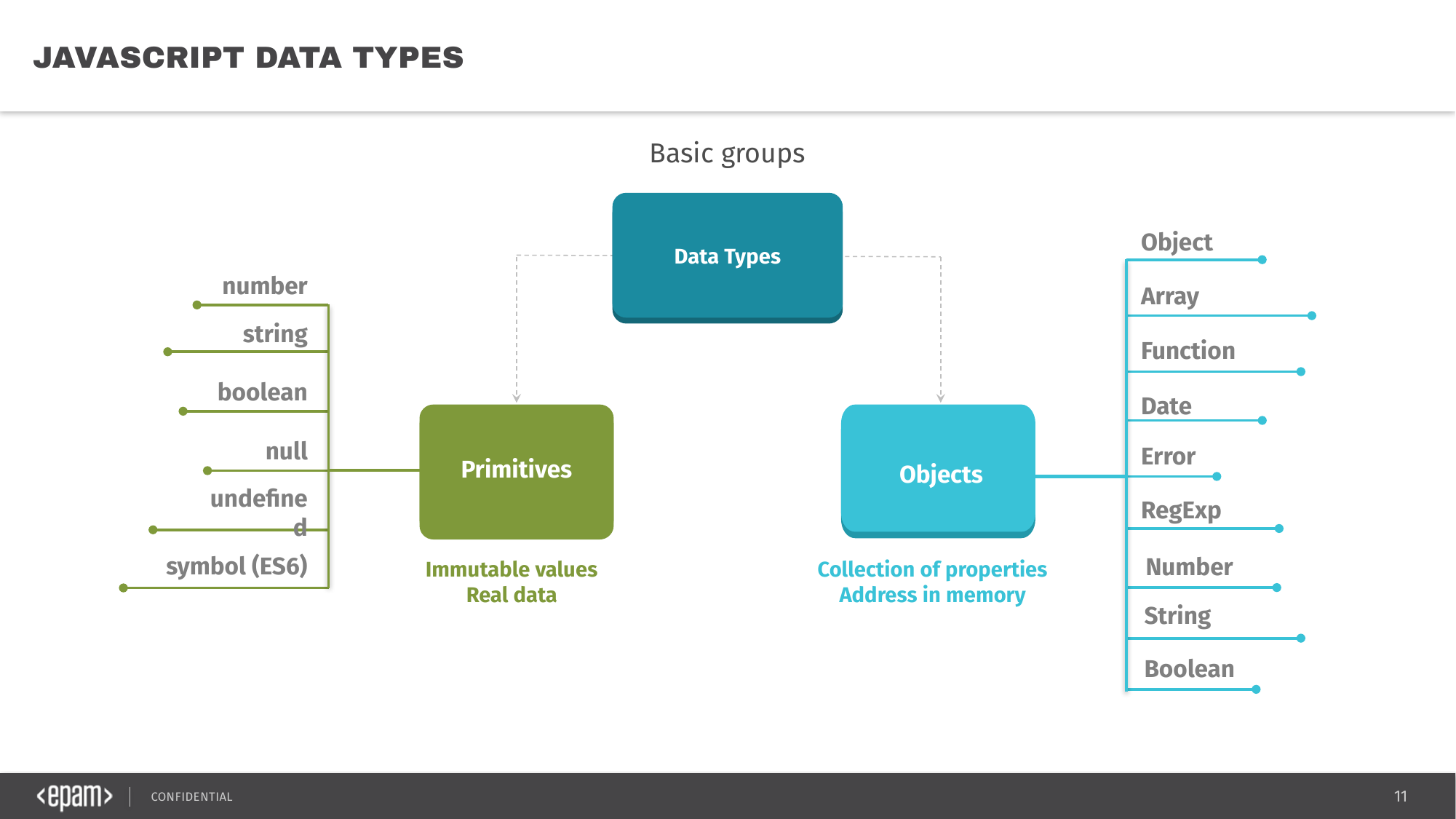

JAVASCRIPT DATA TYPES
Basic groups

Data Types

Object

number

Array

string

Function

boolean

Date

Primitives

Objects

null

Error

RegExp
undefined

Number

symbol (ES6)
Immutable values
Real data
Collection of properties
Address in memory
String

Boolean